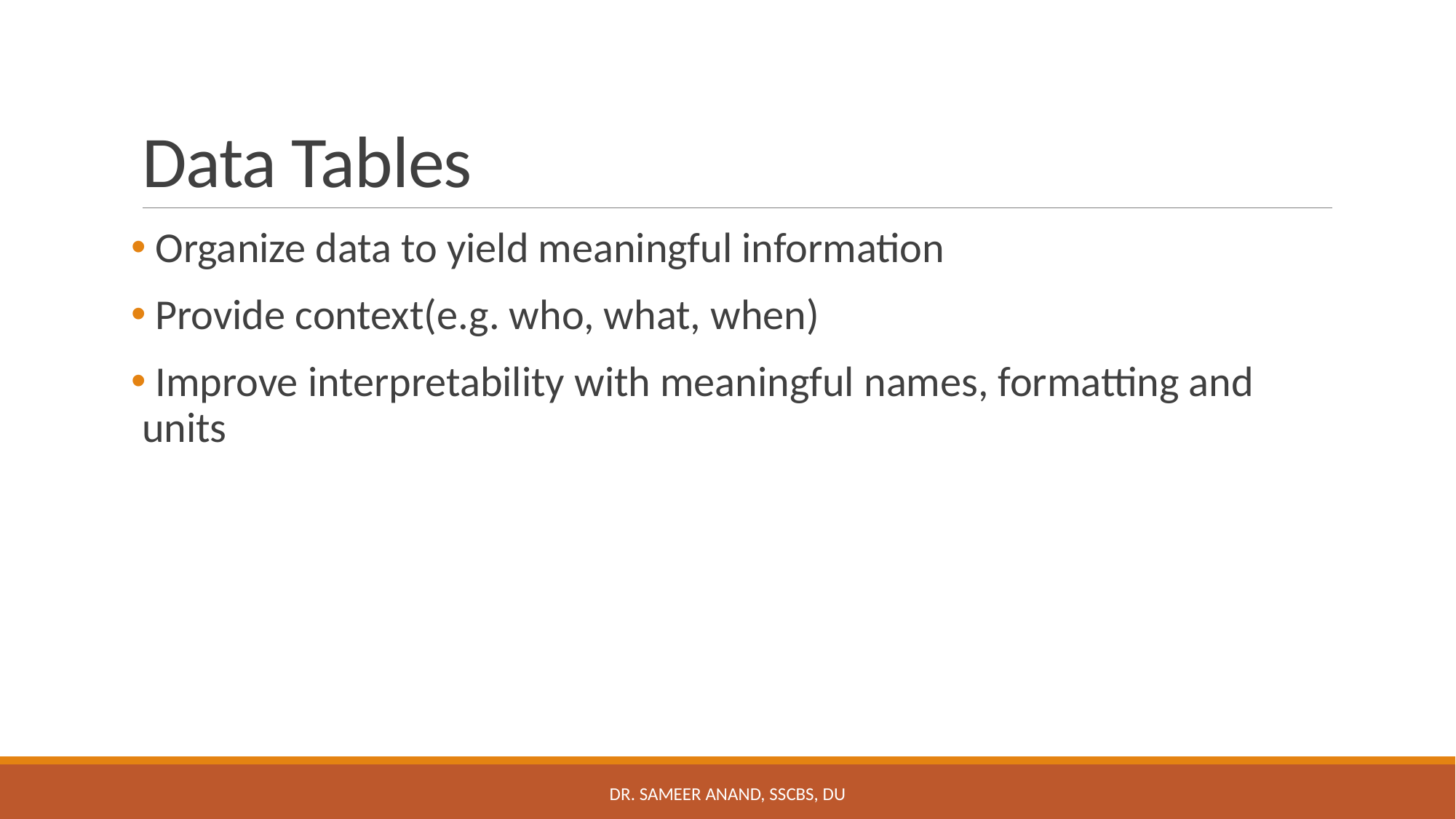

# Data Tables
 Organize data to yield meaningful information
 Provide context(e.g. who, what, when)
 Improve interpretability with meaningful names, formatting and        units
Dr. Sameer Anand, SSCBS, DU